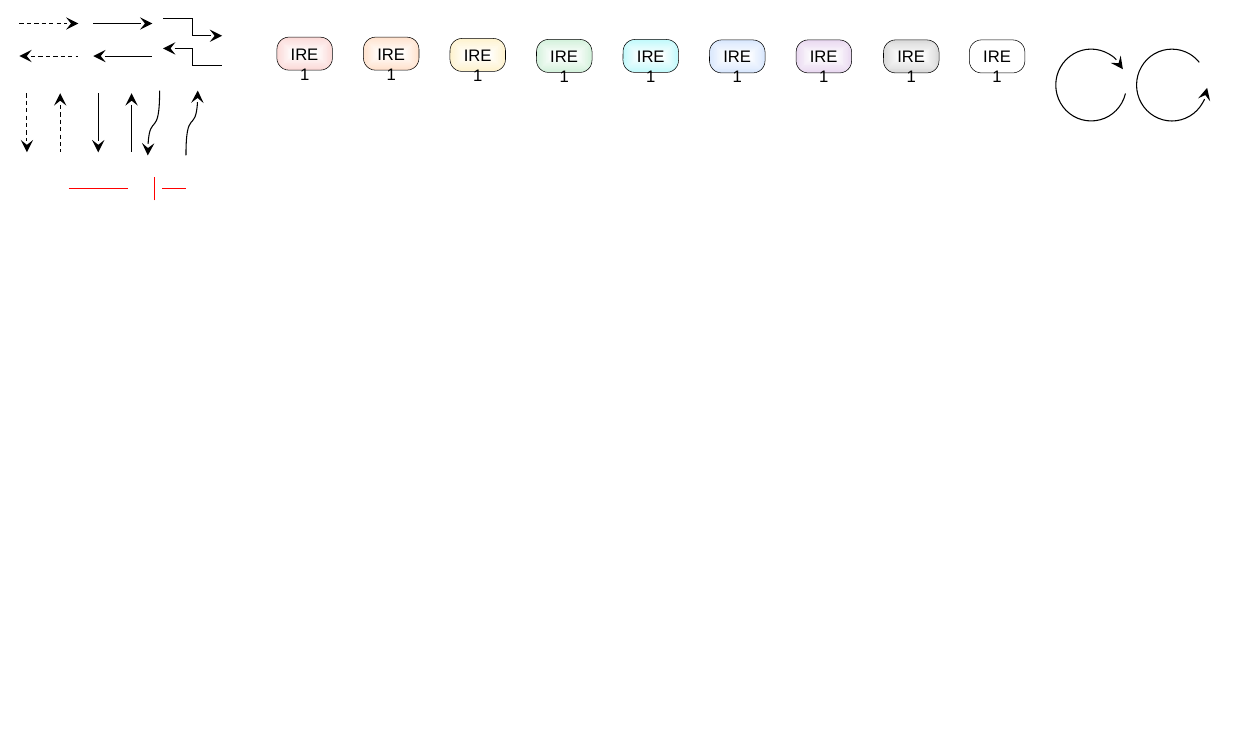

IRE1
IRE1
IRE1
IRE1
IRE1
IRE1
IRE1
IRE1
IRE1